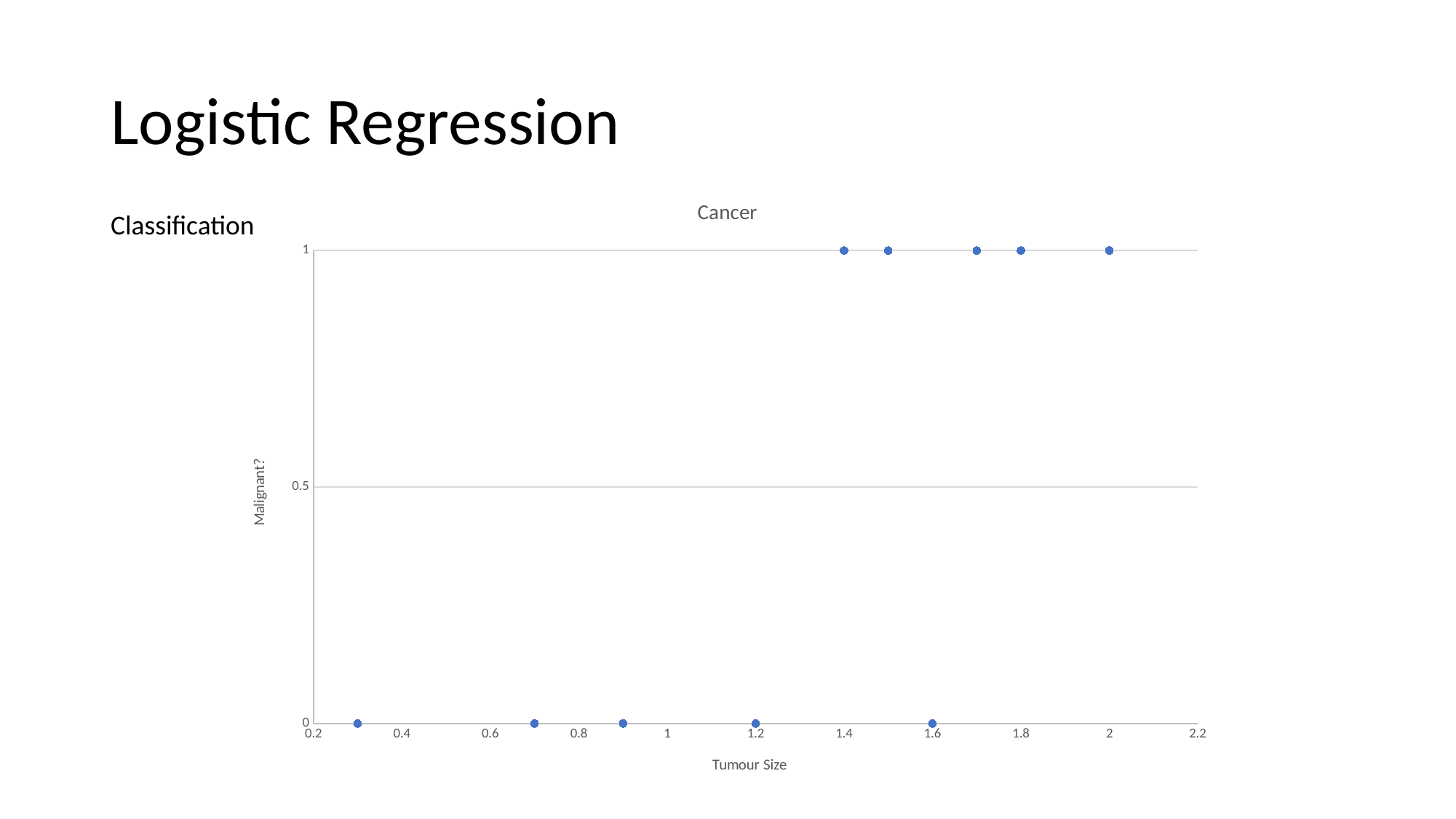

# Logistic Regression

### Chart: Cancer

| Category | Malignant |
|---|---|
Classification